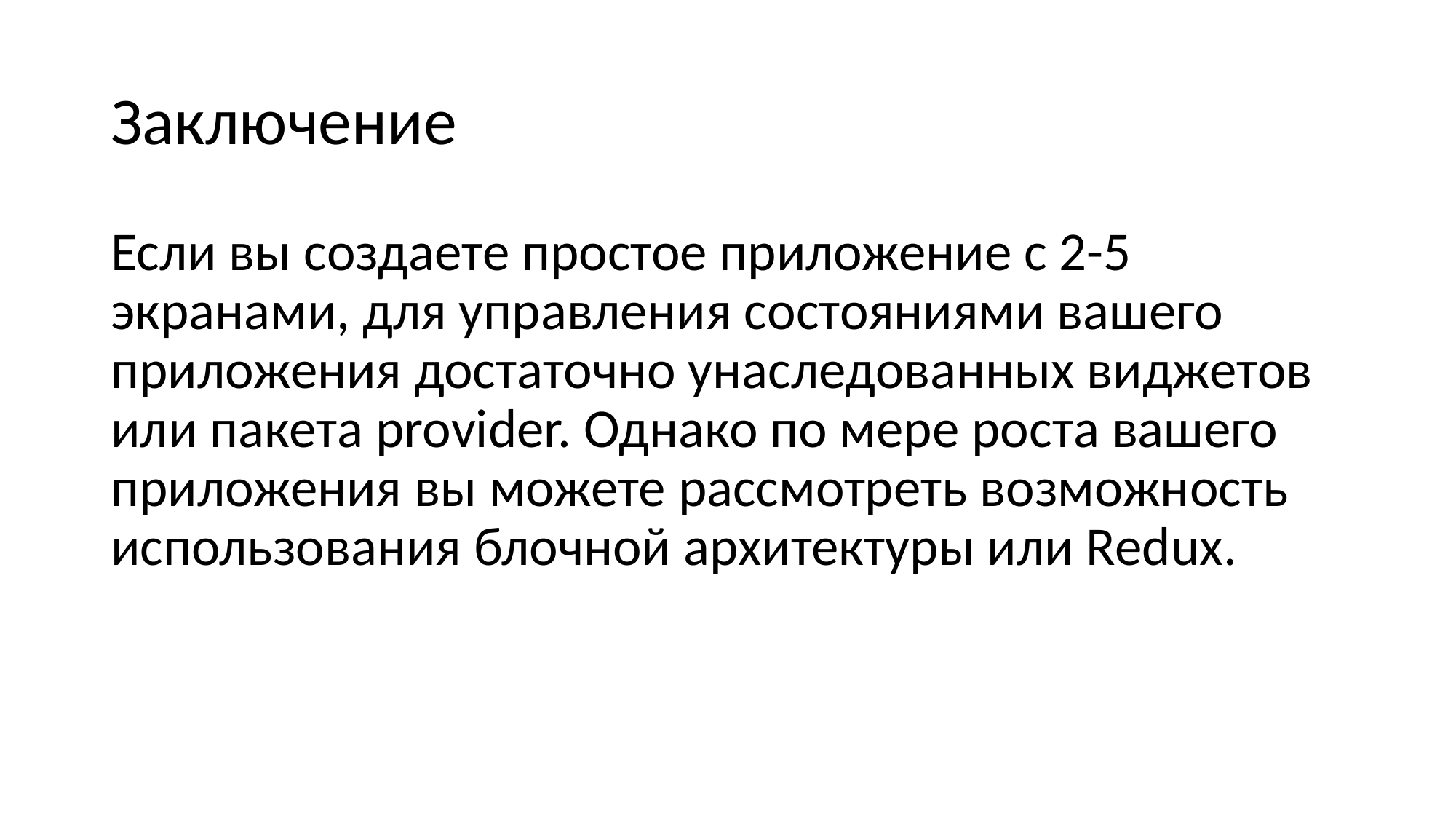

# Заключение
Если вы создаете простое приложение с 2-5 экранами, для управления состояниями вашего приложения достаточно унаследованных виджетов или пакета provider. Однако по мере роста вашего приложения вы можете рассмотреть возможность использования блочной архитектуры или Redux.